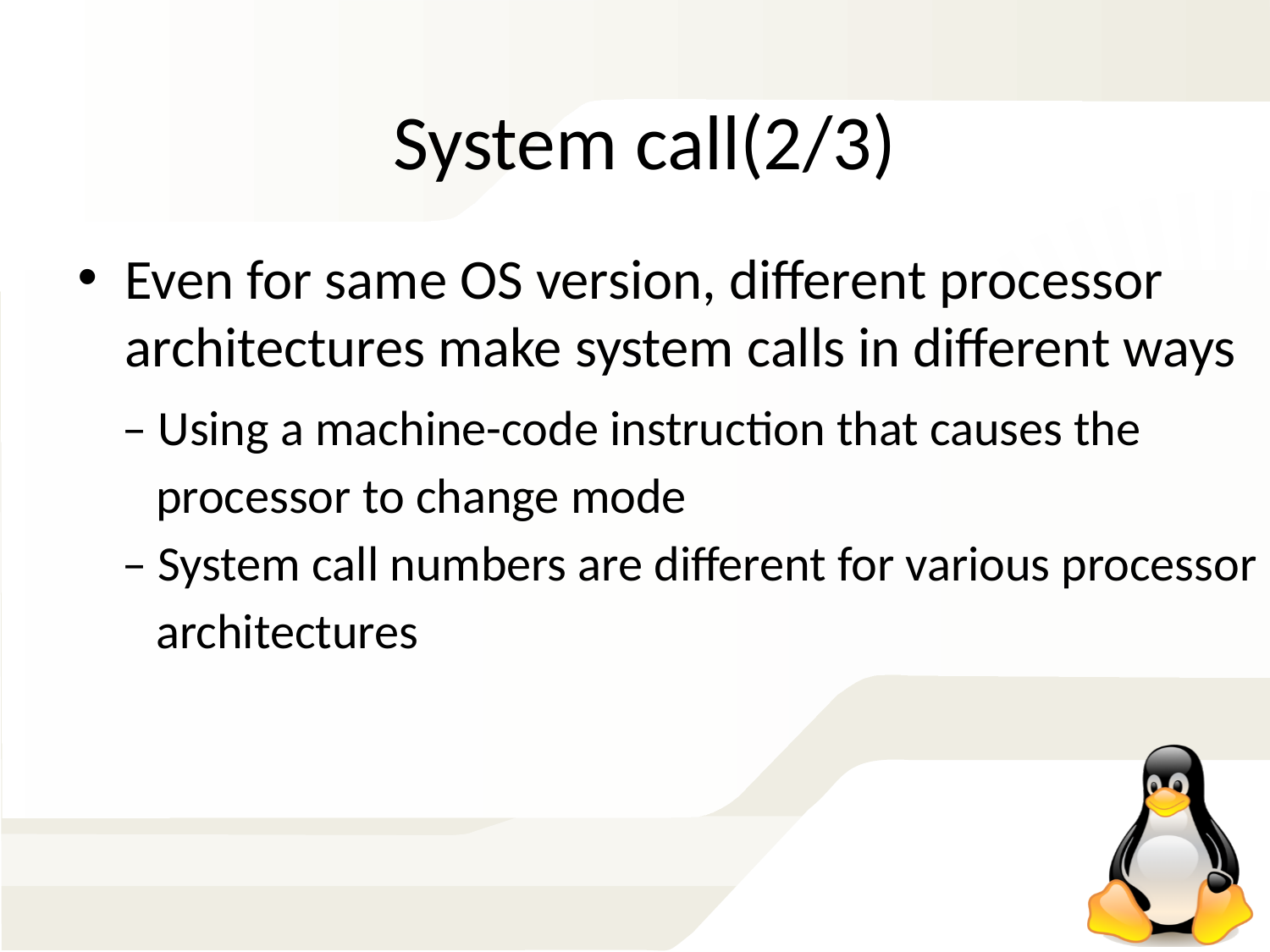

System call(2/3)
Even for same OS version, different processor
architectures make system calls in different ways
    – Using a machine-code instruction that causes the
       processor to change mode
    – System call numbers are different for various processor
       architectures